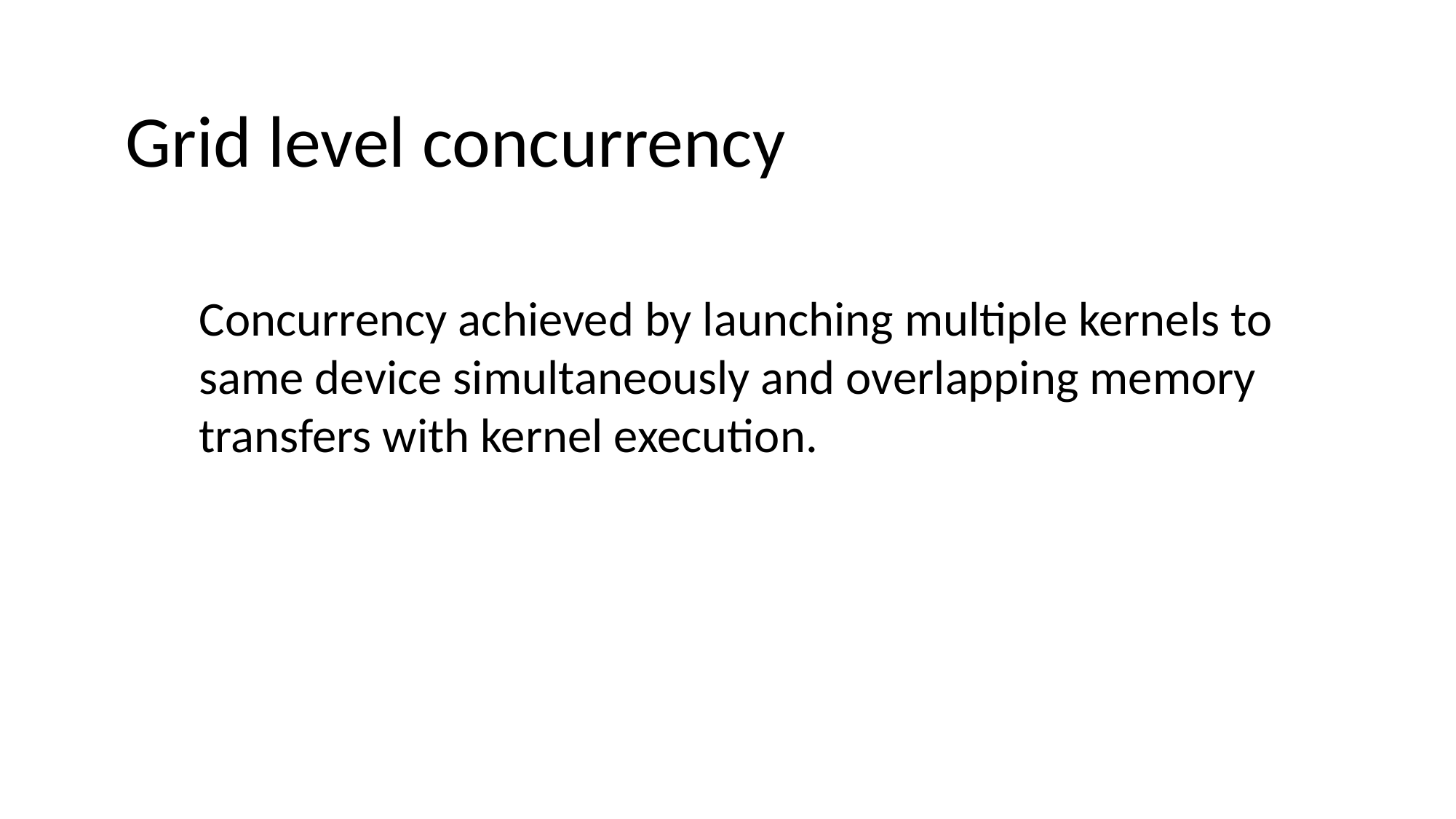

# Grid level concurrency
Concurrency achieved by launching multiple kernels to same device simultaneously and overlapping memory transfers with kernel execution.